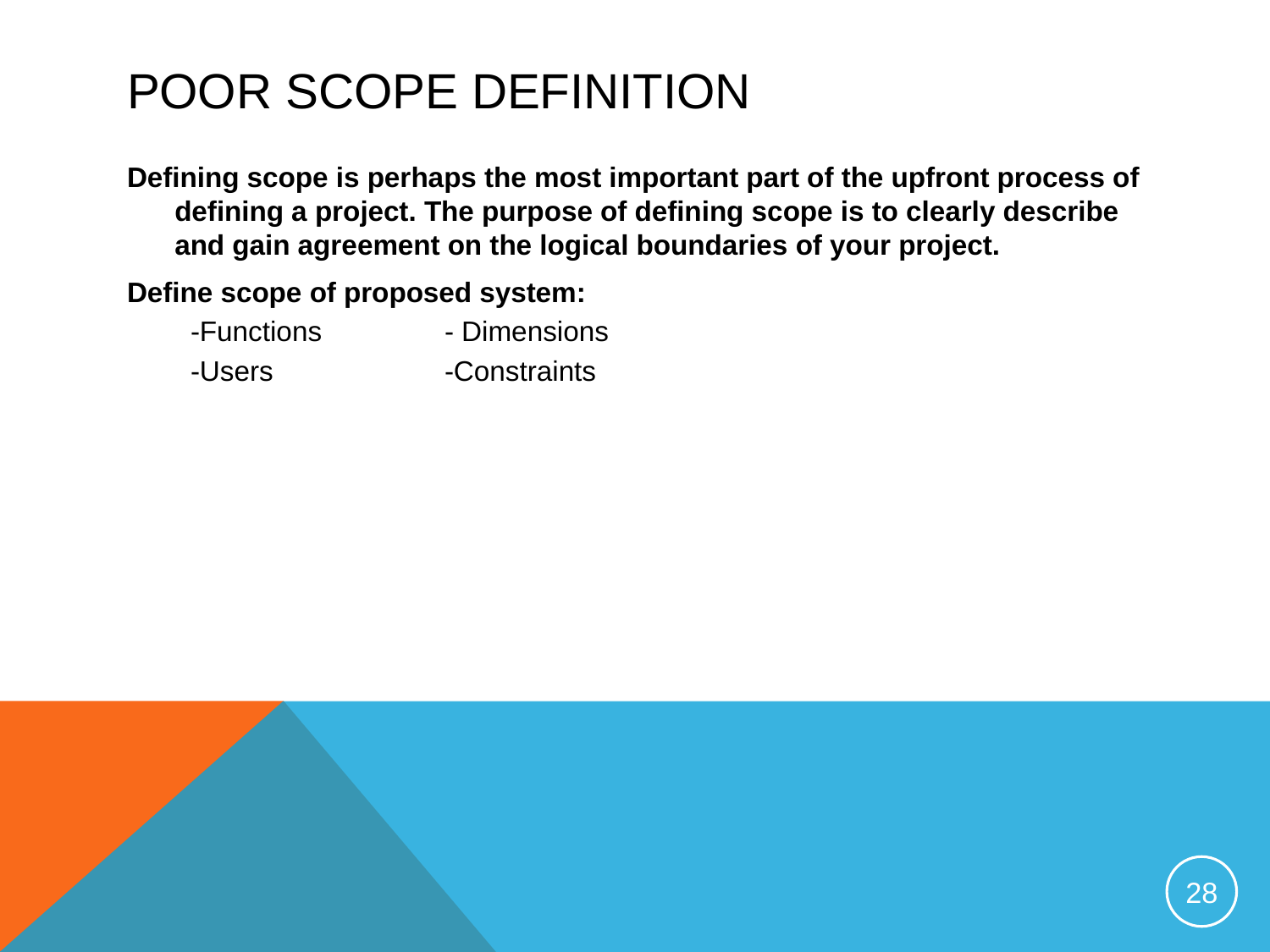

# Poor scope definition
Defining scope is perhaps the most important part of the upfront process of defining a project. The purpose of defining scope is to clearly describe and gain agreement on the logical boundaries of your project.
Define scope of proposed system:
-Functions 	- Dimensions
-Users 		-Constraints
28